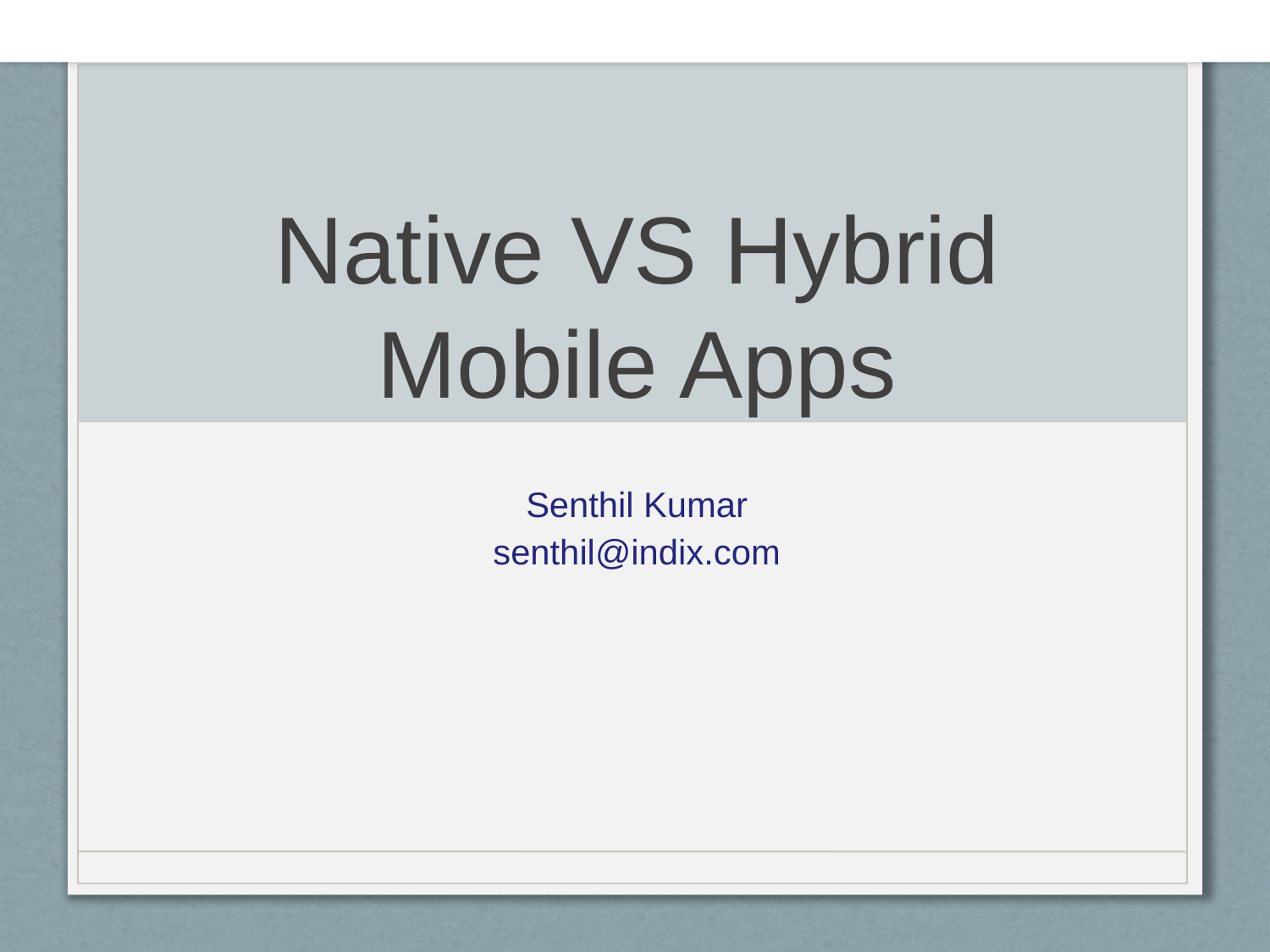

# Native VS Hybrid Mobile Apps
Senthil Kumar
senthil@indix.com